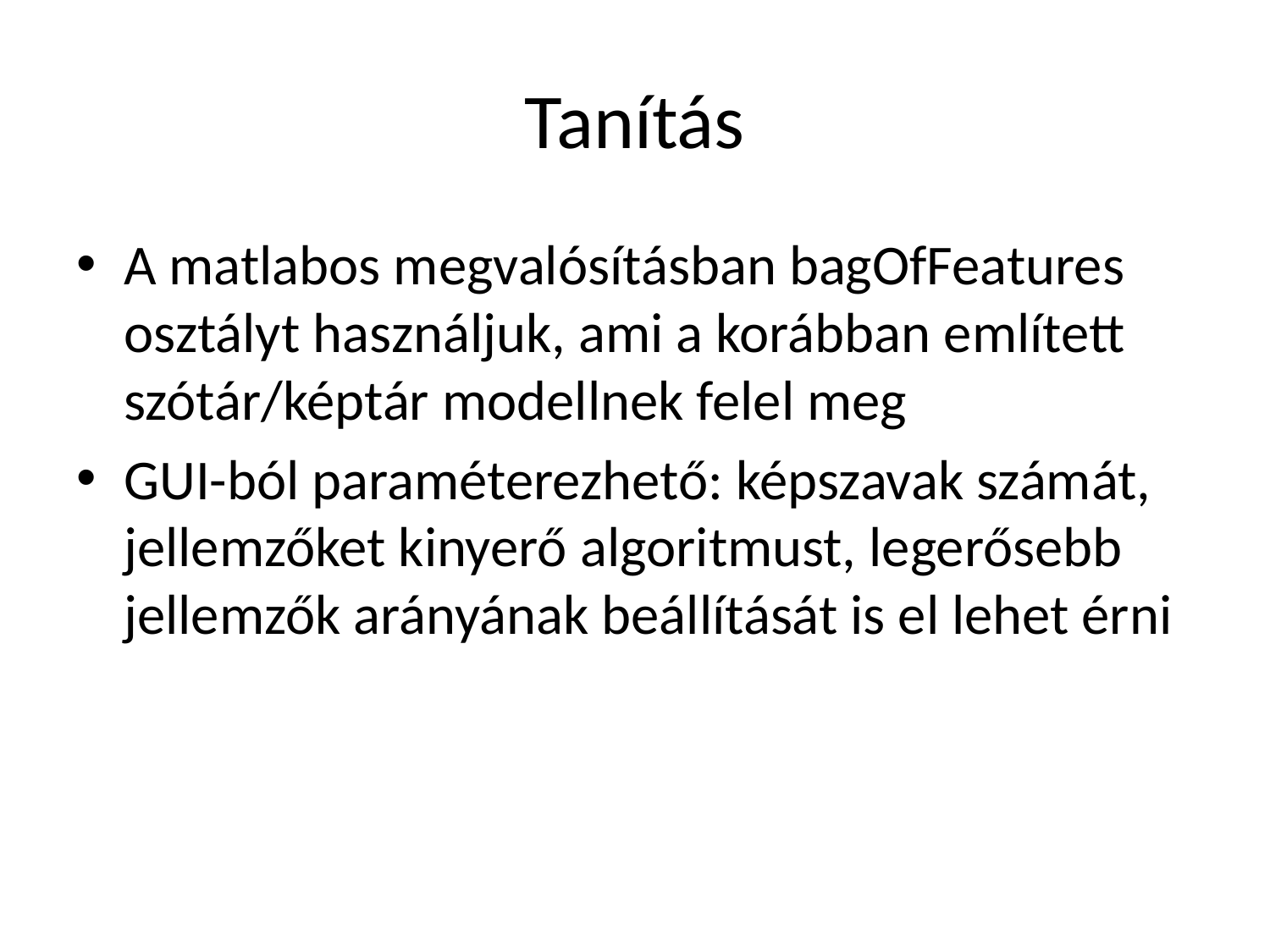

# Tanítás
A matlabos megvalósításban bagOfFeatures osztályt használjuk, ami a korábban említett szótár/képtár modellnek felel meg
GUI-ból paraméterezhető: képszavak számát, jellemzőket kinyerő algoritmust, legerősebb jellemzők arányának beállítását is el lehet érni